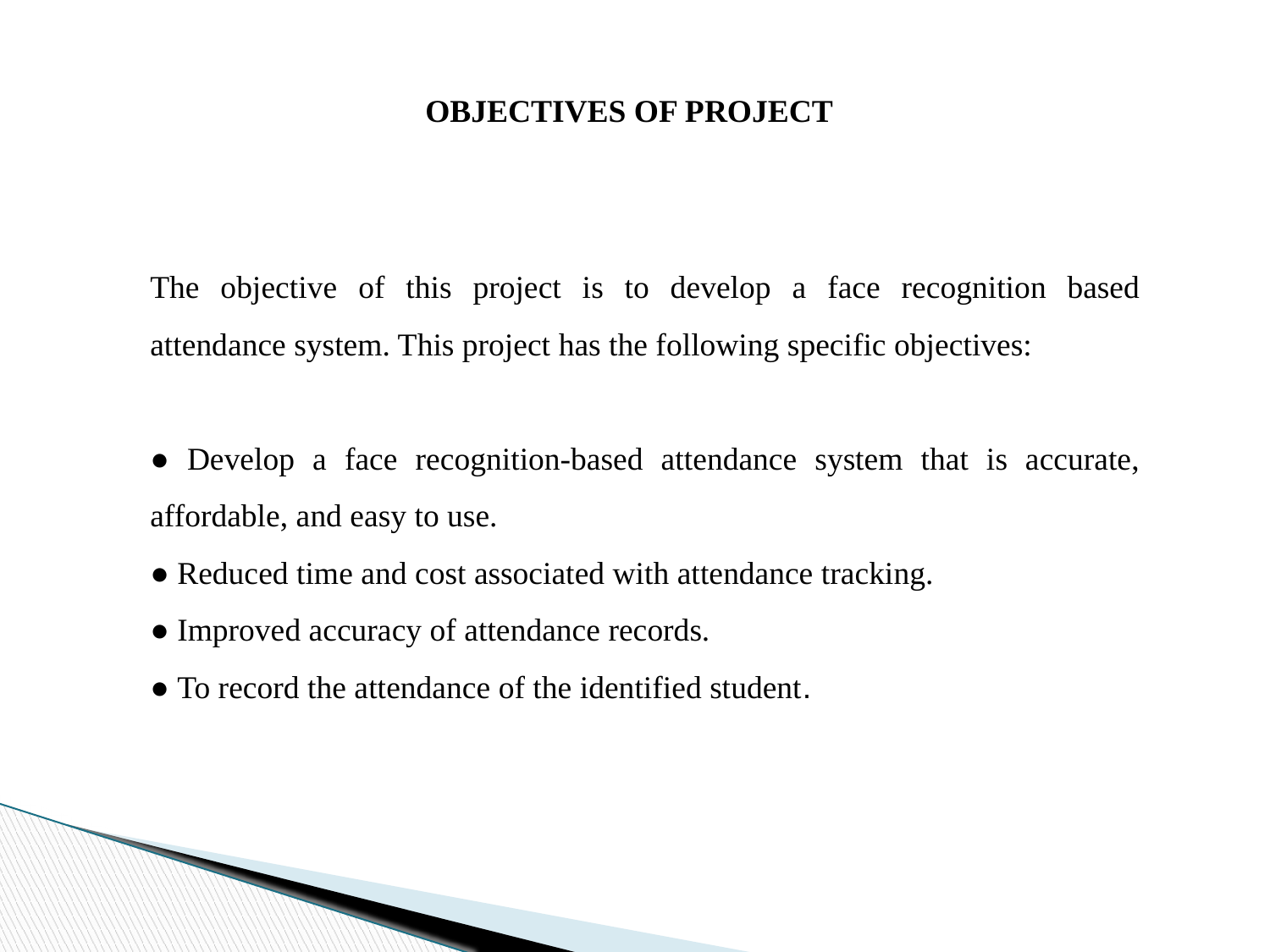

OBJECTIVES OF PROJECT

The objective of this project is to develop a face recognition based attendance system. This project has the following specific objectives:

● Develop a face recognition-based attendance system that is accurate, affordable, and easy to use.
● Reduced time and cost associated with attendance tracking.
● Improved accuracy of attendance records.
● To record the attendance of the identified student.